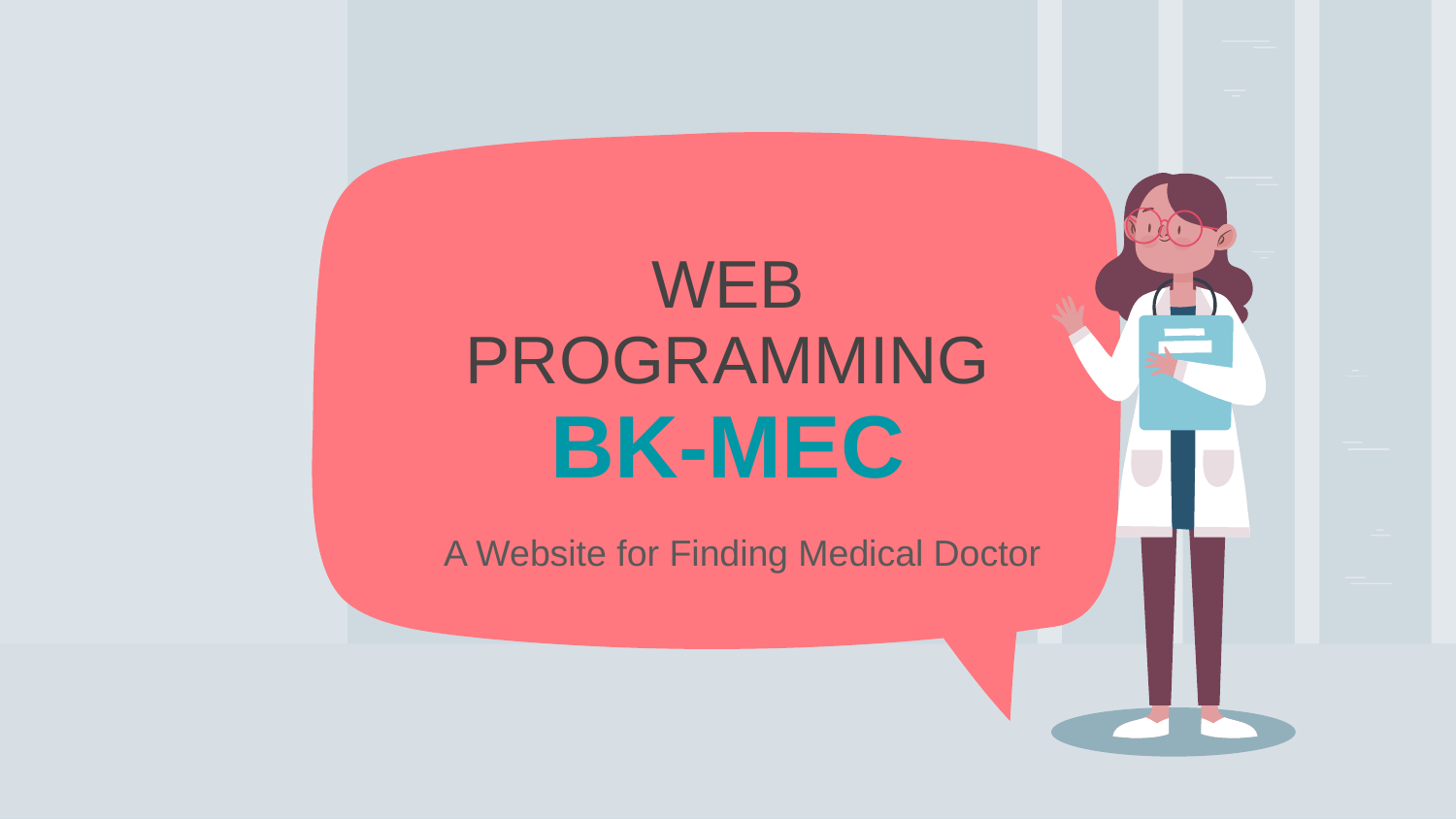

# WEB PROGRAMMING
BK-MEC
A Website for Finding Medical Doctor